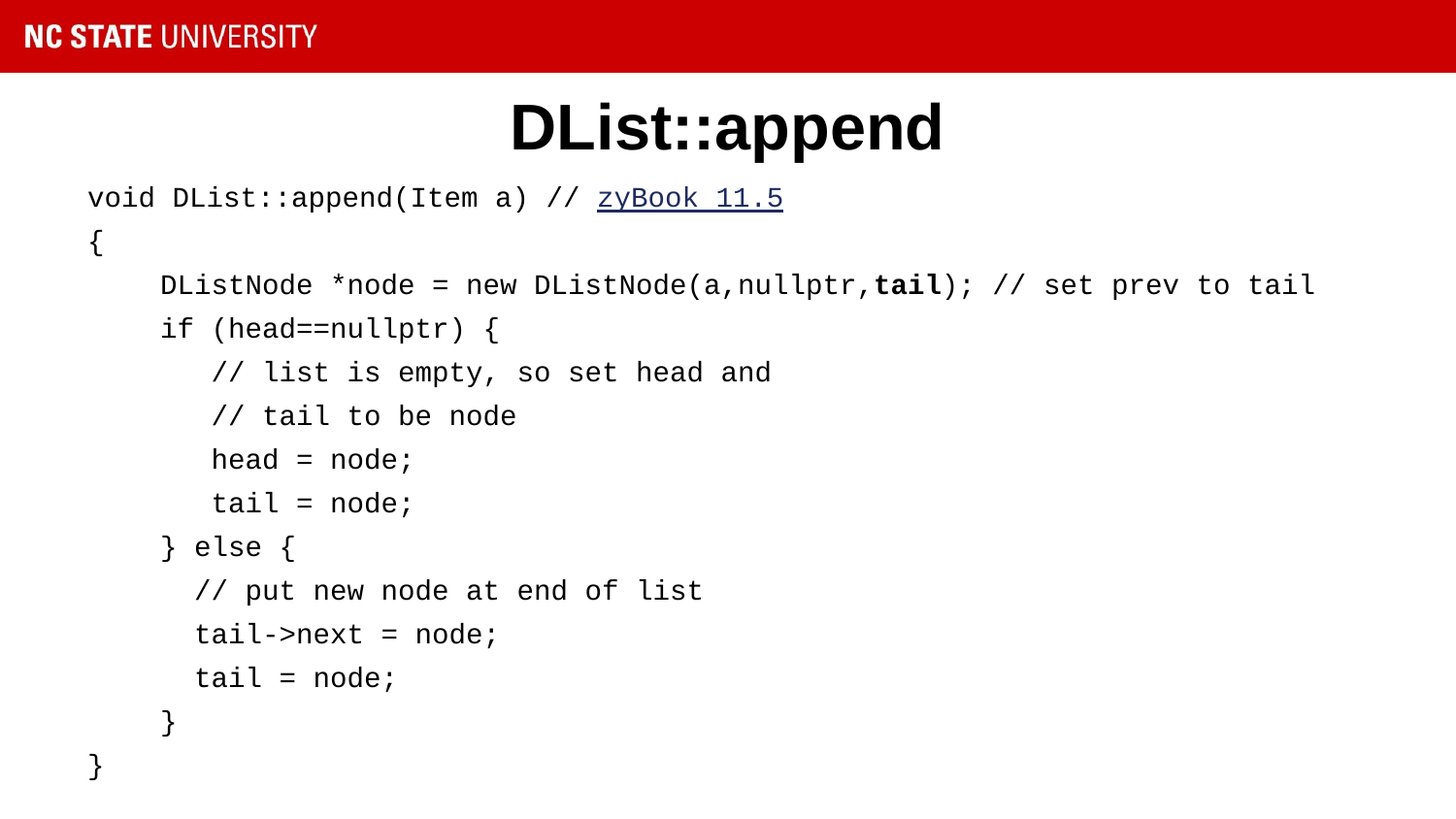

# DList::append
void DList::append(Item a) // zyBook 11.5
{
DListNode *node = new DListNode(a,nullptr,tail); // set prev to tail
if (head==nullptr) {
   // list is empty, so set head and
   // tail to be node
   head = node;
   tail = node;
} else {
  // put new node at end of list
  tail->next = node;
  tail = node;
}
}